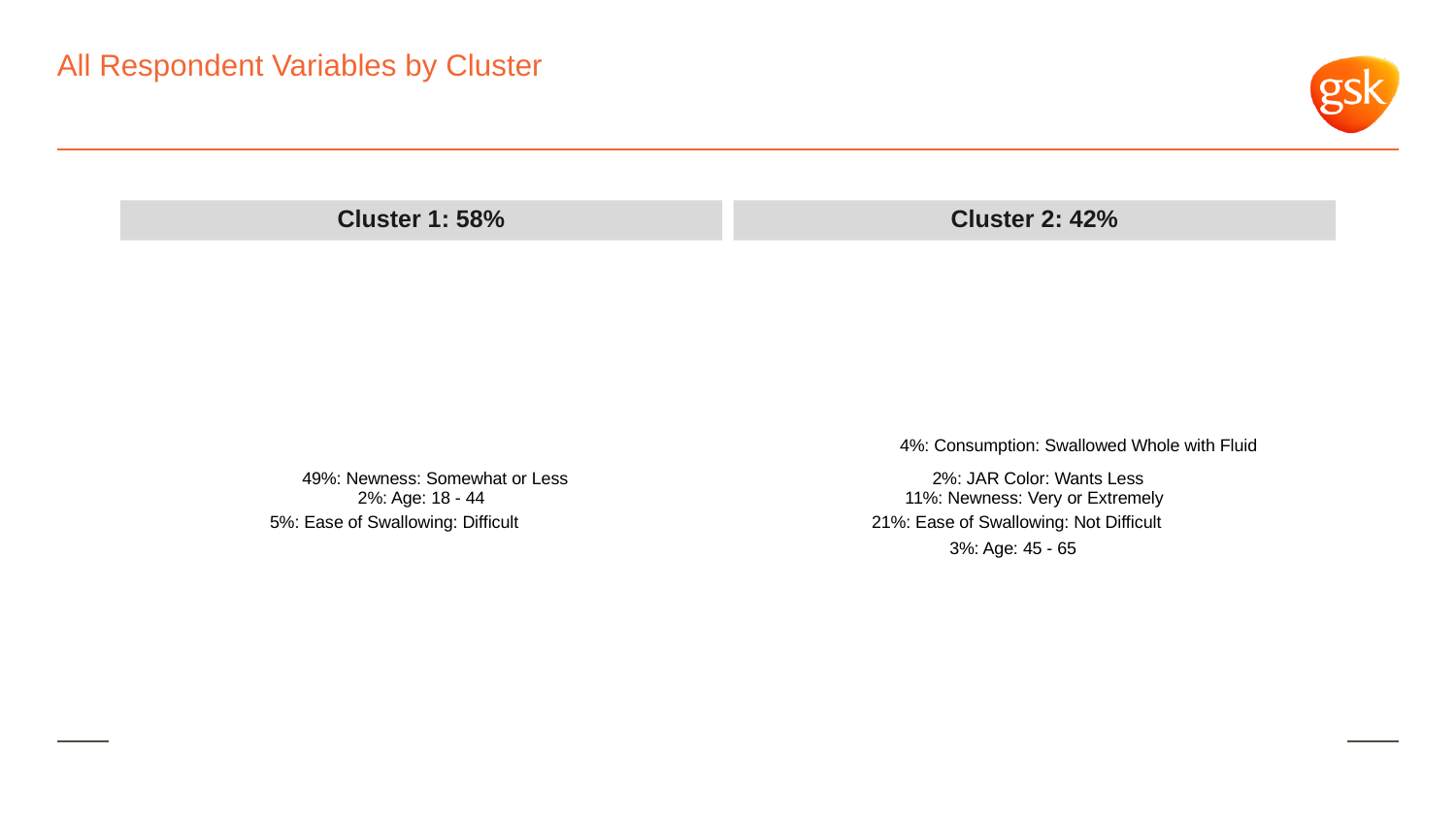

# All Respondent Variables by Cluster

Cluster 1: 58%
Cluster 2: 42%
4%: Consumption: Swallowed Whole with Fluid
49%: Newness: Somewhat or Less
2%: JAR Color: Wants Less
2%: Age: 18 - 44
11%: Newness: Very or Extremely
21%: Ease of Swallowing: Not Difficult
5%: Ease of Swallowing: Difficult
3%: Age: 45 - 65